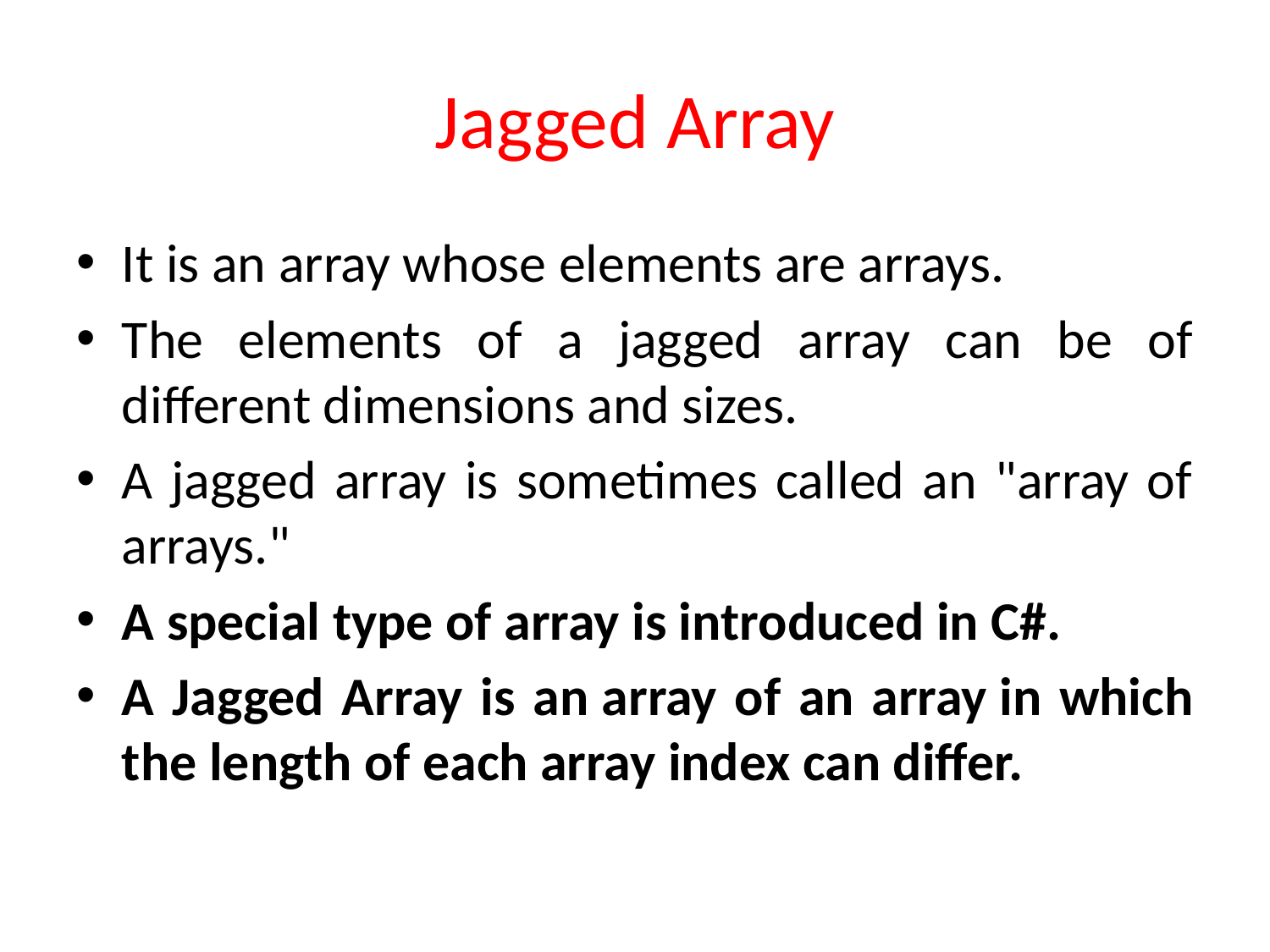

# Jagged Array
It is an array whose elements are arrays.
The elements of a jagged array can be of different dimensions and sizes.
A jagged array is sometimes called an "array of arrays."
A special type of array is introduced in C#.
A Jagged Array is an array of an array in which the length of each array index can differ.